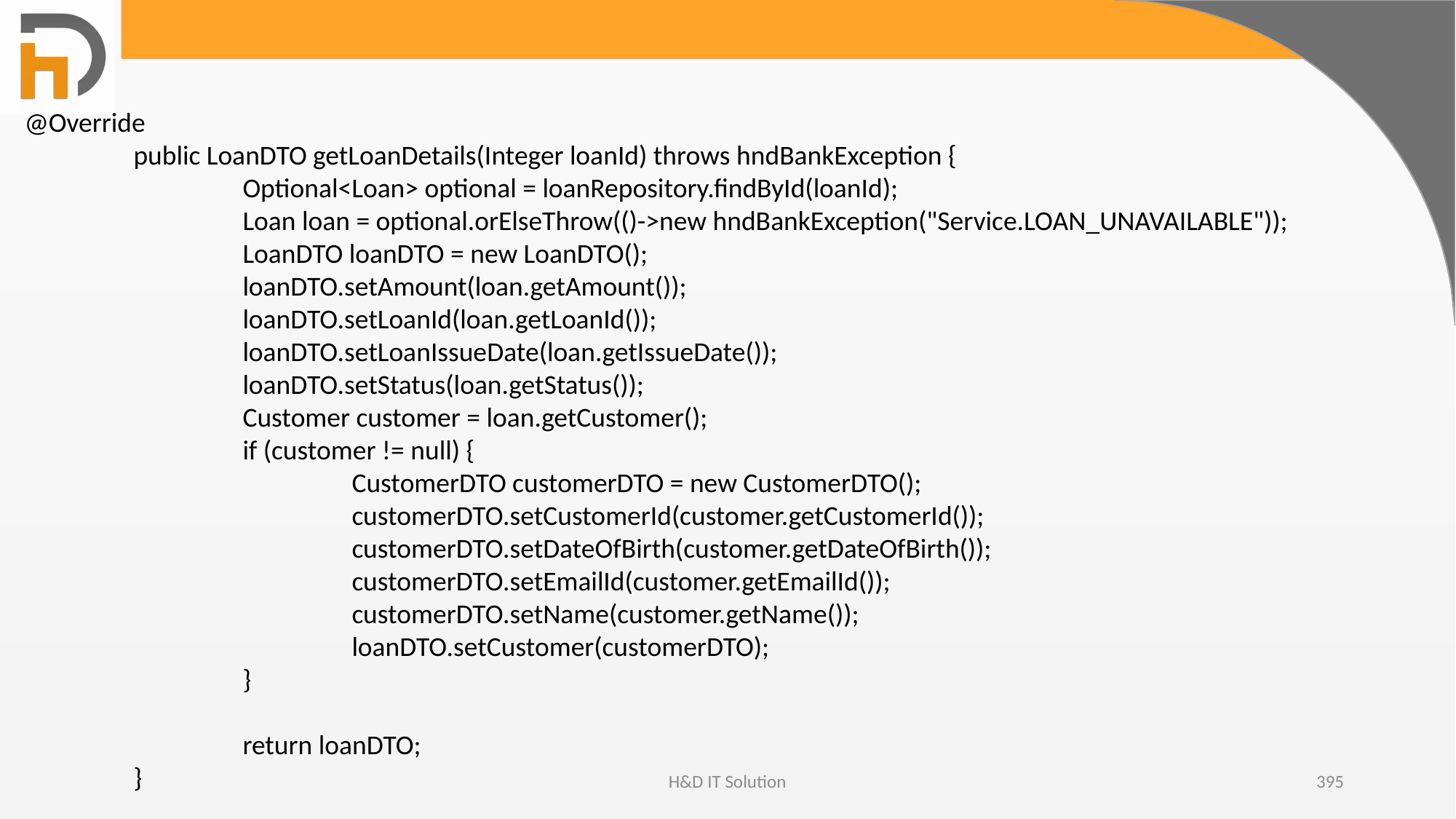

@Override
	public LoanDTO getLoanDetails(Integer loanId) throws hndBankException {
		Optional<Loan> optional = loanRepository.findById(loanId);
		Loan loan = optional.orElseThrow(()->new hndBankException("Service.LOAN_UNAVAILABLE"));
		LoanDTO loanDTO = new LoanDTO();
		loanDTO.setAmount(loan.getAmount());
		loanDTO.setLoanId(loan.getLoanId());
		loanDTO.setLoanIssueDate(loan.getIssueDate());
		loanDTO.setStatus(loan.getStatus());
		Customer customer = loan.getCustomer();
		if (customer != null) {
			CustomerDTO customerDTO = new CustomerDTO();
			customerDTO.setCustomerId(customer.getCustomerId());
			customerDTO.setDateOfBirth(customer.getDateOfBirth());
			customerDTO.setEmailId(customer.getEmailId());
			customerDTO.setName(customer.getName());
			loanDTO.setCustomer(customerDTO);
		}

		return loanDTO;
	}

H&D IT Solution
395